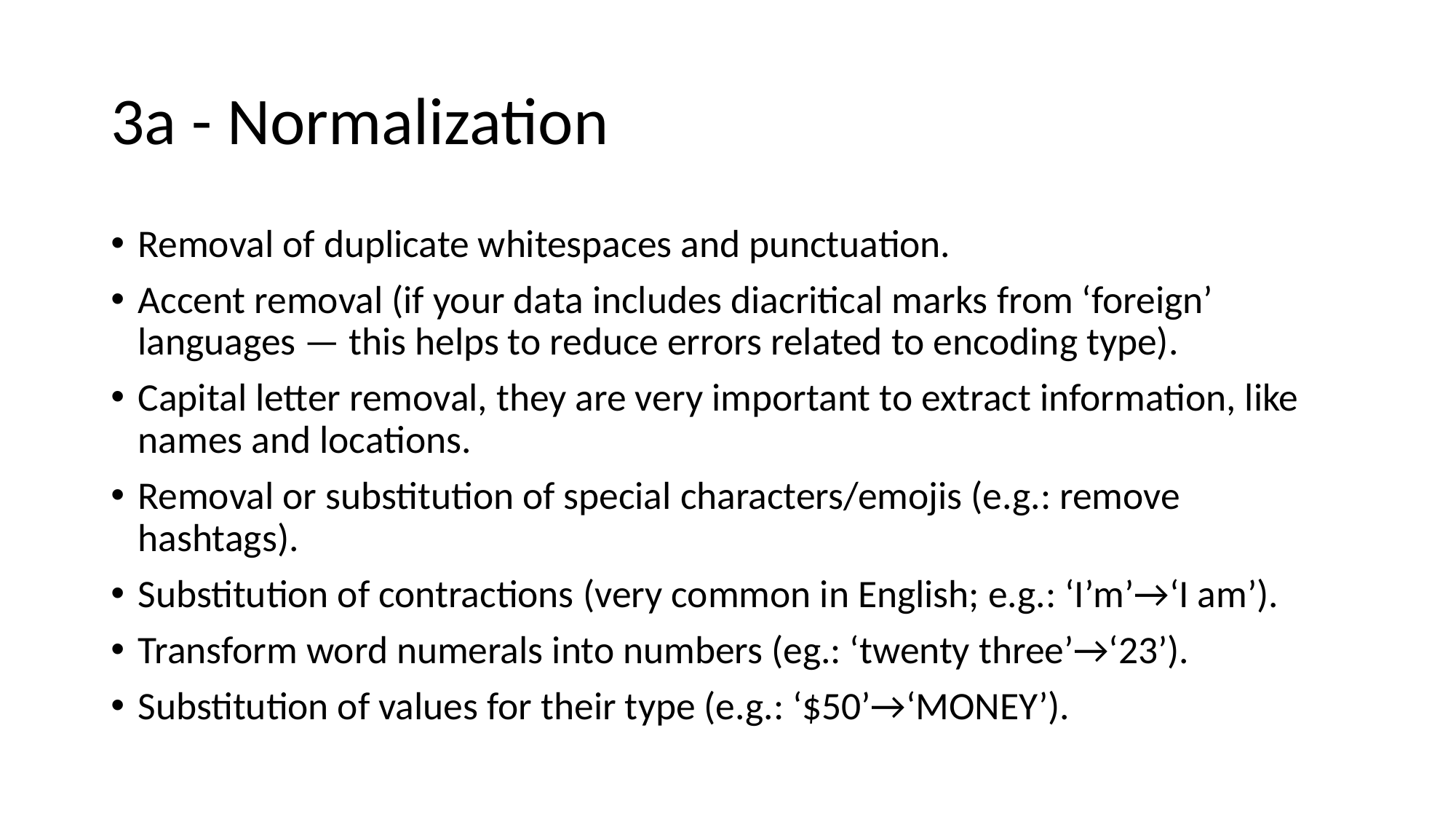

# 3a - Normalization
Removal of duplicate whitespaces and punctuation.
Accent removal (if your data includes diacritical marks from ‘foreign’ languages — this helps to reduce errors related to encoding type).
Capital letter removal, they are very important to extract information, like names and locations.
Removal or substitution of special characters/emojis (e.g.: remove hashtags).
Substitution of contractions (very common in English; e.g.: ‘I’m’→‘I am’).
Transform word numerals into numbers (eg.: ‘twenty three’→‘23’).
Substitution of values for their type (e.g.: ‘$50’→‘MONEY’).